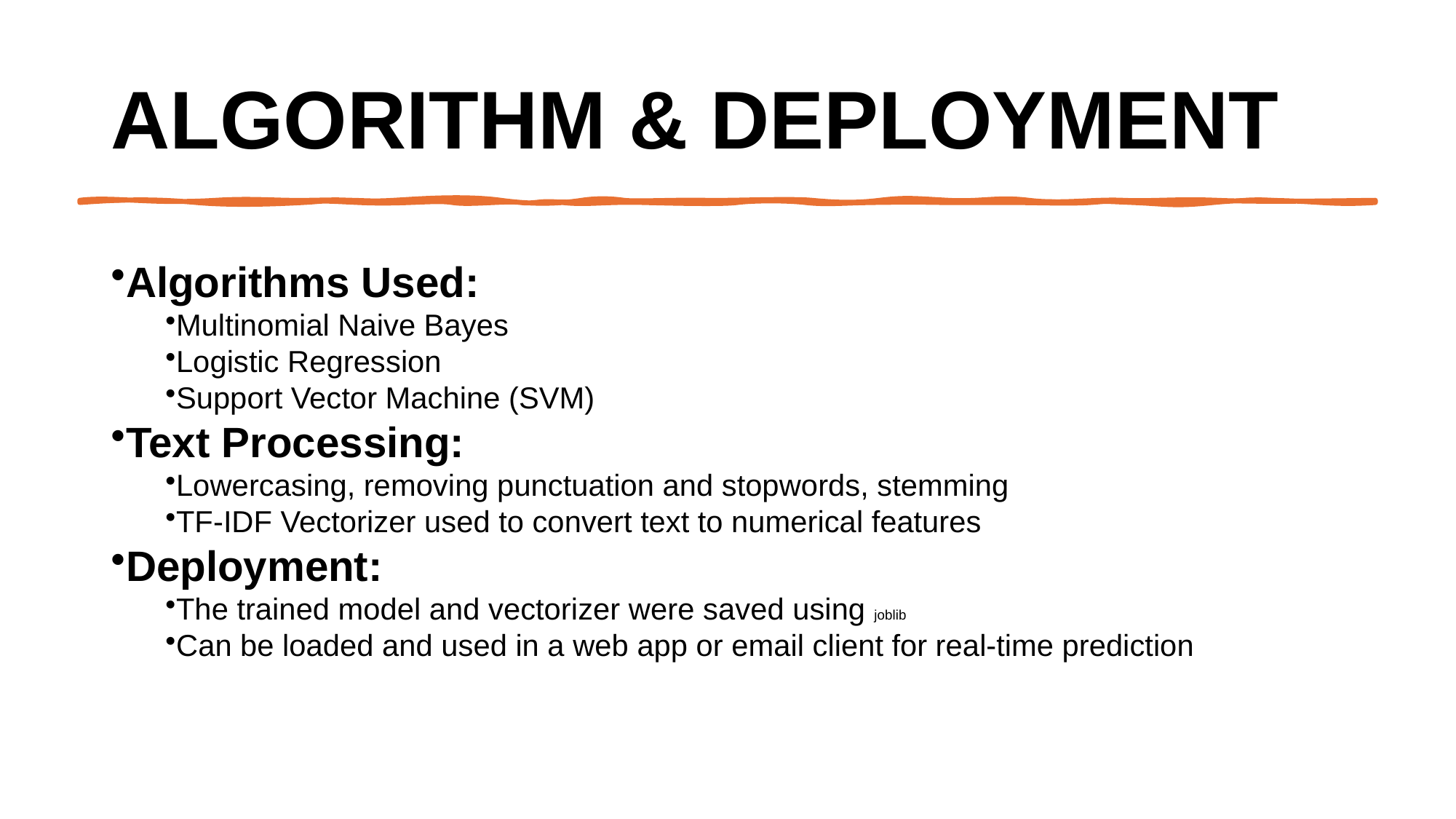

# Algorithm & Deployment

Algorithms Used:
Multinomial Naive Bayes
Logistic Regression
Support Vector Machine (SVM)
Text Processing:
Lowercasing, removing punctuation and stopwords, stemming
TF-IDF Vectorizer used to convert text to numerical features
Deployment:
The trained model and vectorizer were saved using joblib
Can be loaded and used in a web app or email client for real-time prediction